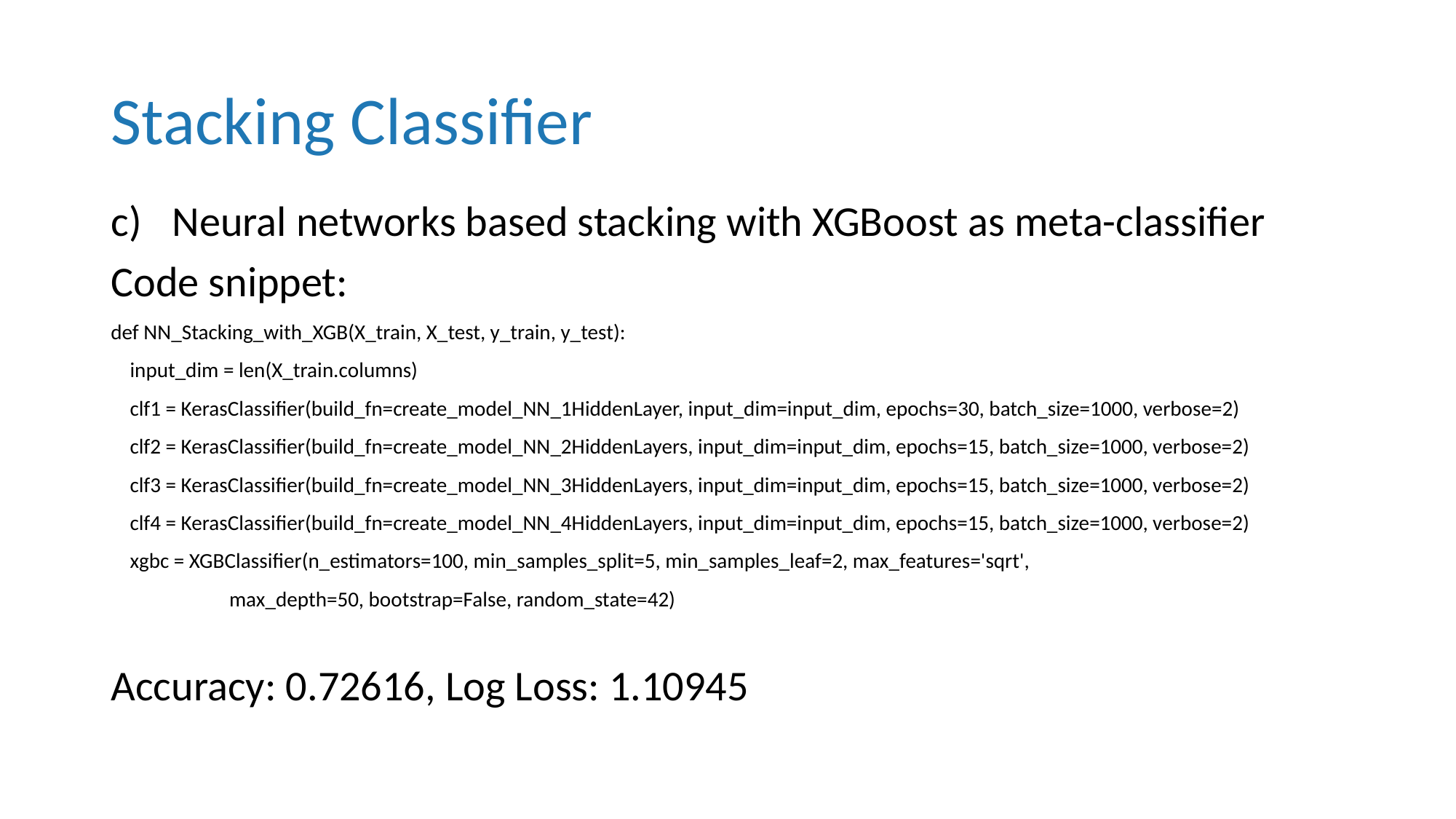

# Stacking Classifier
Neural networks based stacking with XGBoost as meta-classifier
Code snippet:
def NN_Stacking_with_XGB(X_train, X_test, y_train, y_test):
    input_dim = len(X_train.columns)
    clf1 = KerasClassifier(build_fn=create_model_NN_1HiddenLayer, input_dim=input_dim, epochs=30, batch_size=1000, verbose=2)
    clf2 = KerasClassifier(build_fn=create_model_NN_2HiddenLayers, input_dim=input_dim, epochs=15, batch_size=1000, verbose=2)
    clf3 = KerasClassifier(build_fn=create_model_NN_3HiddenLayers, input_dim=input_dim, epochs=15, batch_size=1000, verbose=2)
    clf4 = KerasClassifier(build_fn=create_model_NN_4HiddenLayers, input_dim=input_dim, epochs=15, batch_size=1000, verbose=2)
    xgbc = XGBClassifier(n_estimators=100, min_samples_split=5, min_samples_leaf=2, max_features='sqrt',
                         max_depth=50, bootstrap=False, random_state=42)

Accuracy: 0.72616, Log Loss: 1.10945